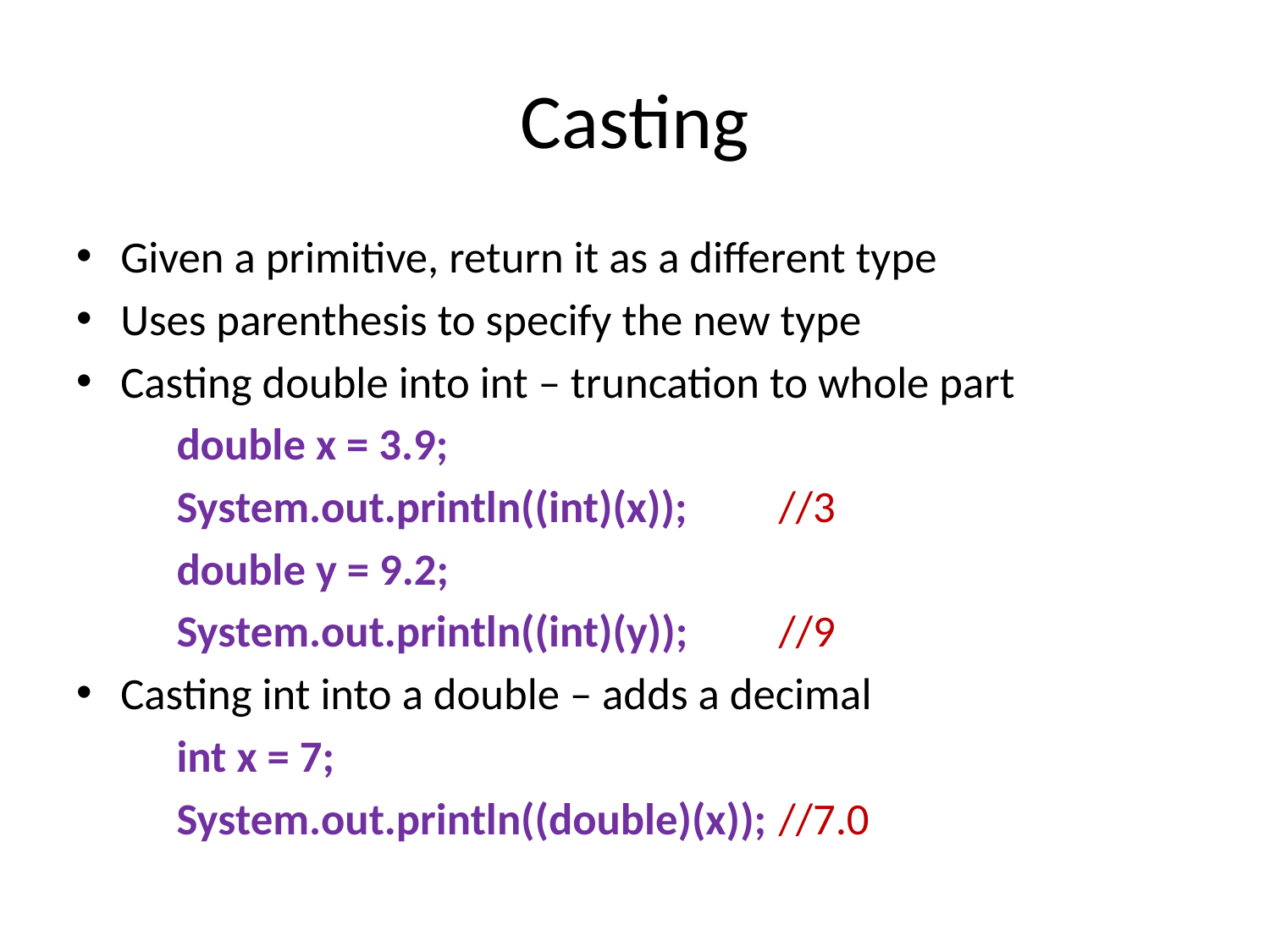

# Casting
Given a primitive, return it as a different type
Uses parenthesis to specify the new type
Casting double into int – truncation to whole part
	double x = 3.9;
	System.out.println((int)(x));		//3
	double y = 9.2;
	System.out.println((int)(y));		//9
Casting int into a double – adds a decimal
	int x = 7;
	System.out.println((double)(x));		//7.0